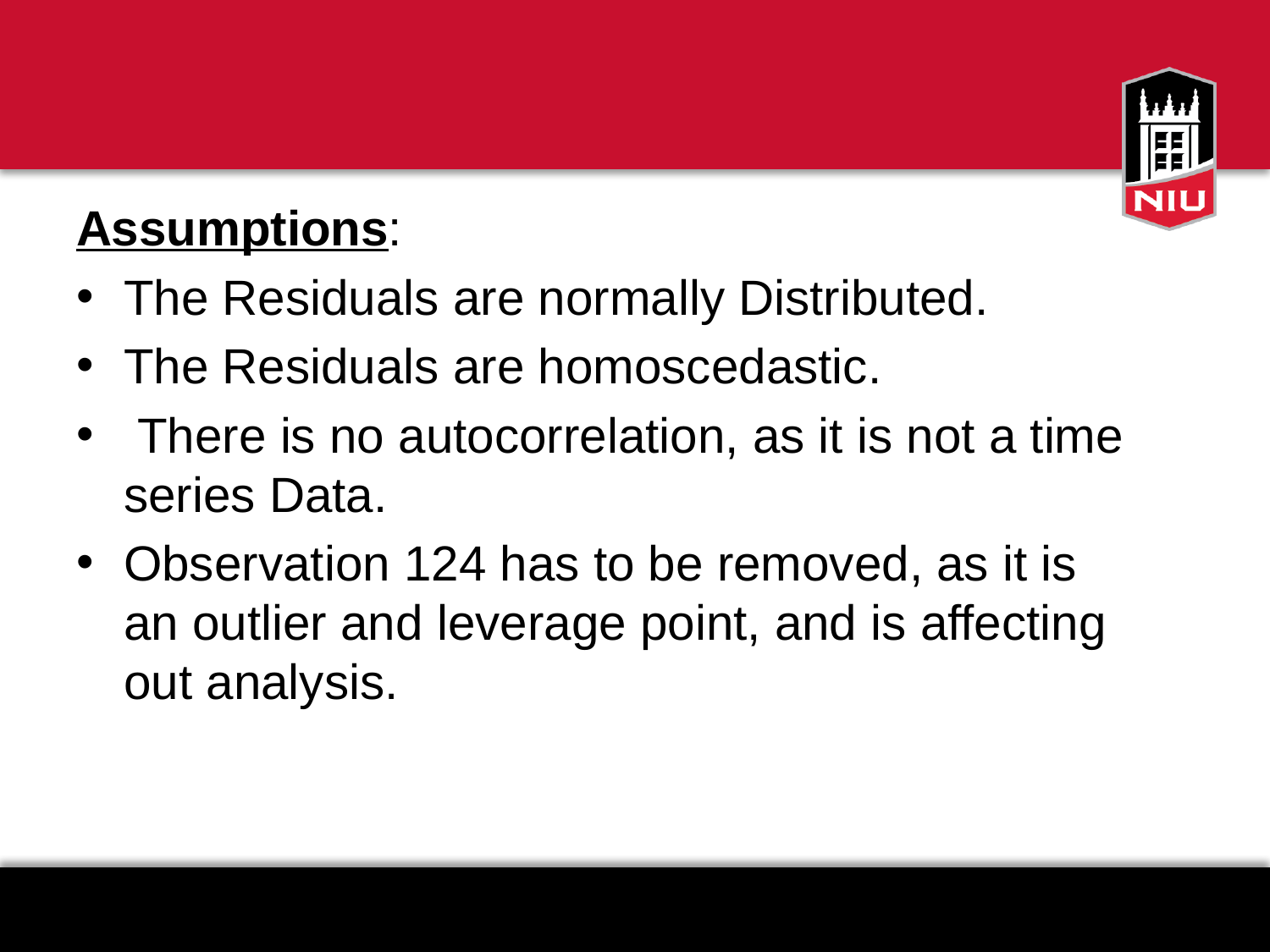

#
Assumptions:
The Residuals are normally Distributed.
The Residuals are homoscedastic.
 There is no autocorrelation, as it is not a time series Data.
Observation 124 has to be removed, as it is an outlier and leverage point, and is affecting out analysis.